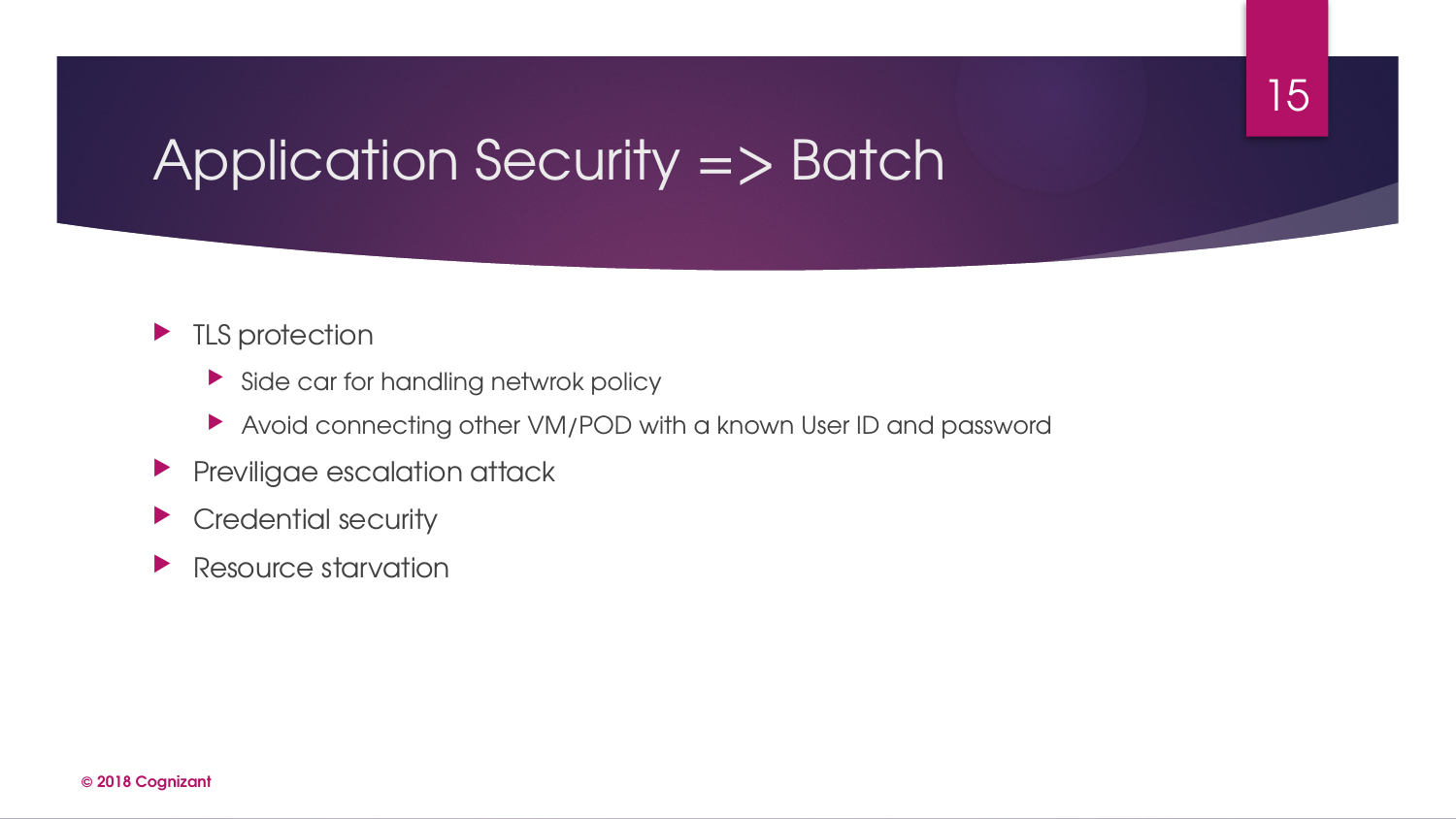

15
# Application Security => Batch
TLS protection
Side car for handling netwrok policy
Avoid connecting other VM/POD with a known User ID and password
Previligae escalation attack
Credential security
Resource starvation

© 2018 Cognizant